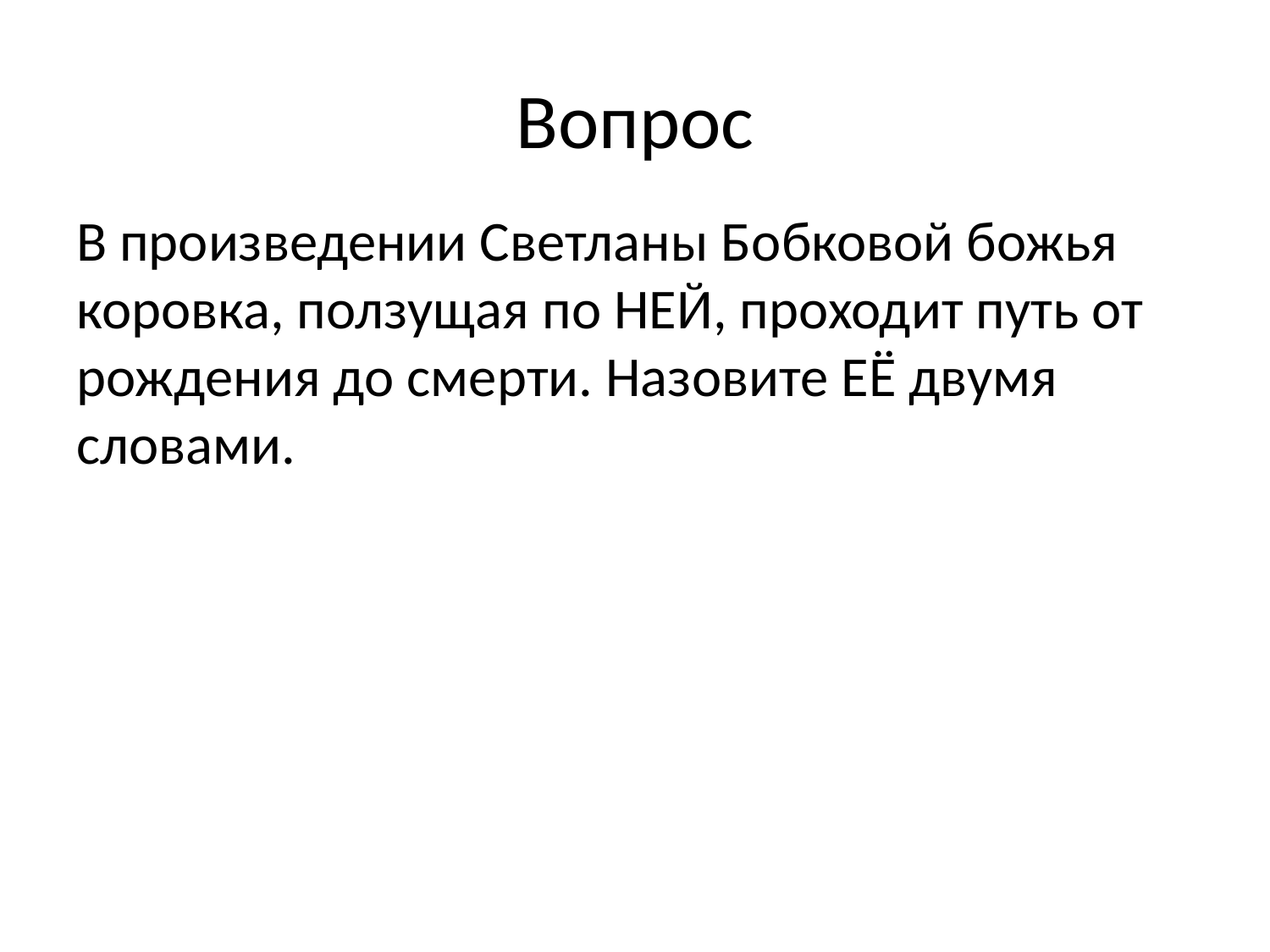

# Вопрос
В произведении Светланы Бобковой божья коровка, ползущая по НЕЙ, проходит путь от рождения до смерти. Назовите ЕЁ двумя словами.